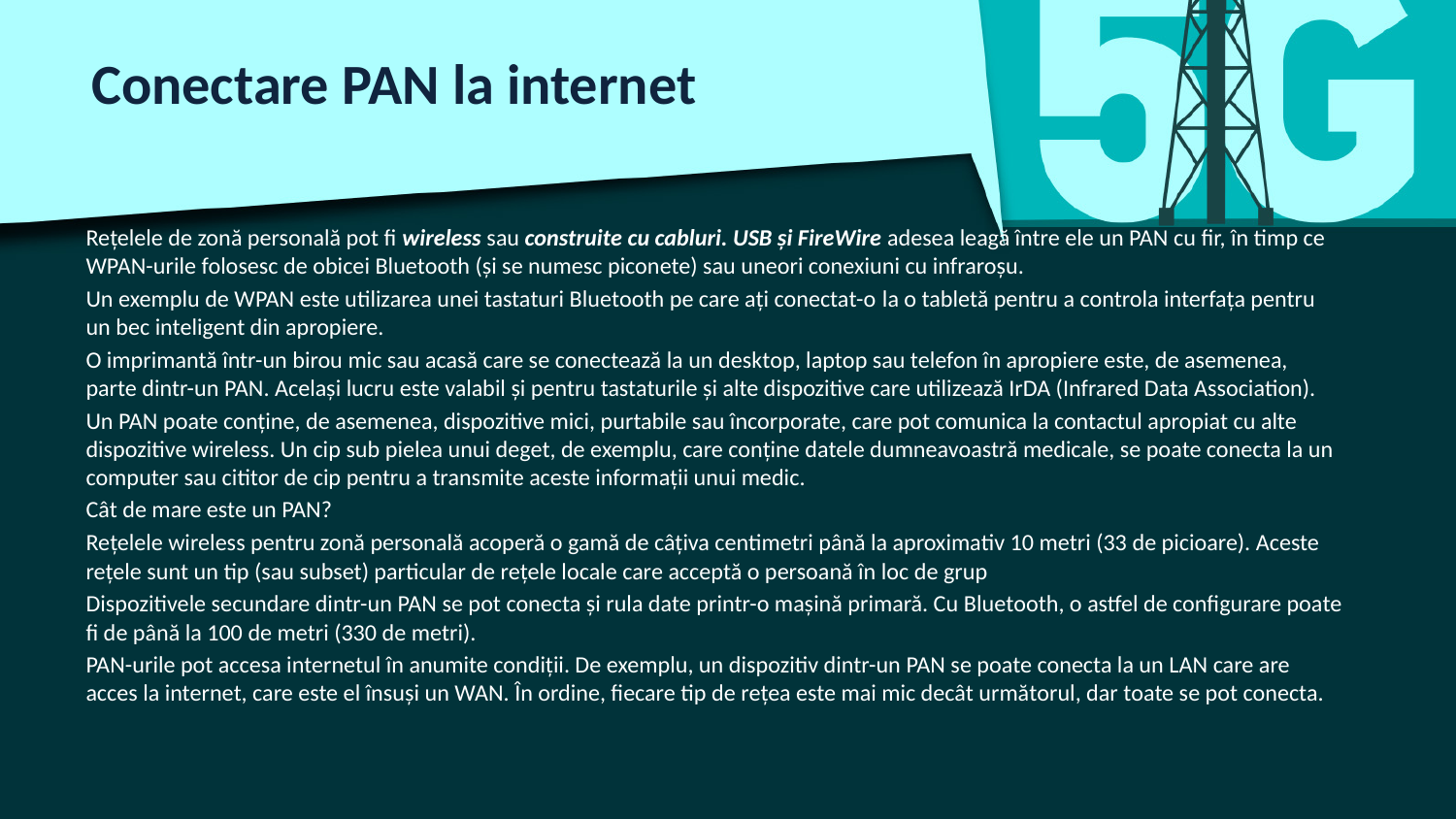

# Conectare PAN la internet
Rețelele de zonă personală pot fi wireless sau construite cu cabluri. USB și FireWire adesea leagă între ele un PAN cu fir, în timp ce WPAN-urile folosesc de obicei Bluetooth (și se numesc piconete) sau uneori conexiuni cu infraroșu.
Un exemplu de WPAN este utilizarea unei tastaturi Bluetooth pe care ați conectat-o ​​la o tabletă pentru a controla interfața pentru un bec inteligent din apropiere.
O imprimantă într-un birou mic sau acasă care se conectează la un desktop, laptop sau telefon în apropiere este, de asemenea, parte dintr-un PAN. Același lucru este valabil și pentru tastaturile și alte dispozitive care utilizează IrDA (Infrared Data Association).
Un PAN poate conține, de asemenea, dispozitive mici, purtabile sau încorporate, care pot comunica la contactul apropiat cu alte dispozitive wireless. Un cip sub pielea unui deget, de exemplu, care conține datele dumneavoastră medicale, se poate conecta la un computer sau cititor de cip pentru a transmite aceste informații unui medic.
Cât de mare este un PAN?
Rețelele wireless pentru zonă personală acoperă o gamă de câțiva centimetri până la aproximativ 10 metri (33 de picioare). Aceste rețele sunt un tip (sau subset) particular de rețele locale care acceptă o persoană în loc de grup
Dispozitivele secundare dintr-un PAN se pot conecta și rula date printr-o mașină primară. Cu Bluetooth, o astfel de configurare poate fi de până la 100 de metri (330 de metri).
PAN-urile pot accesa internetul în anumite condiții. De exemplu, un dispozitiv dintr-un PAN se poate conecta la un LAN care are acces la internet, care este el însuși un WAN. În ordine, fiecare tip de rețea este mai mic decât următorul, dar toate se pot conecta.